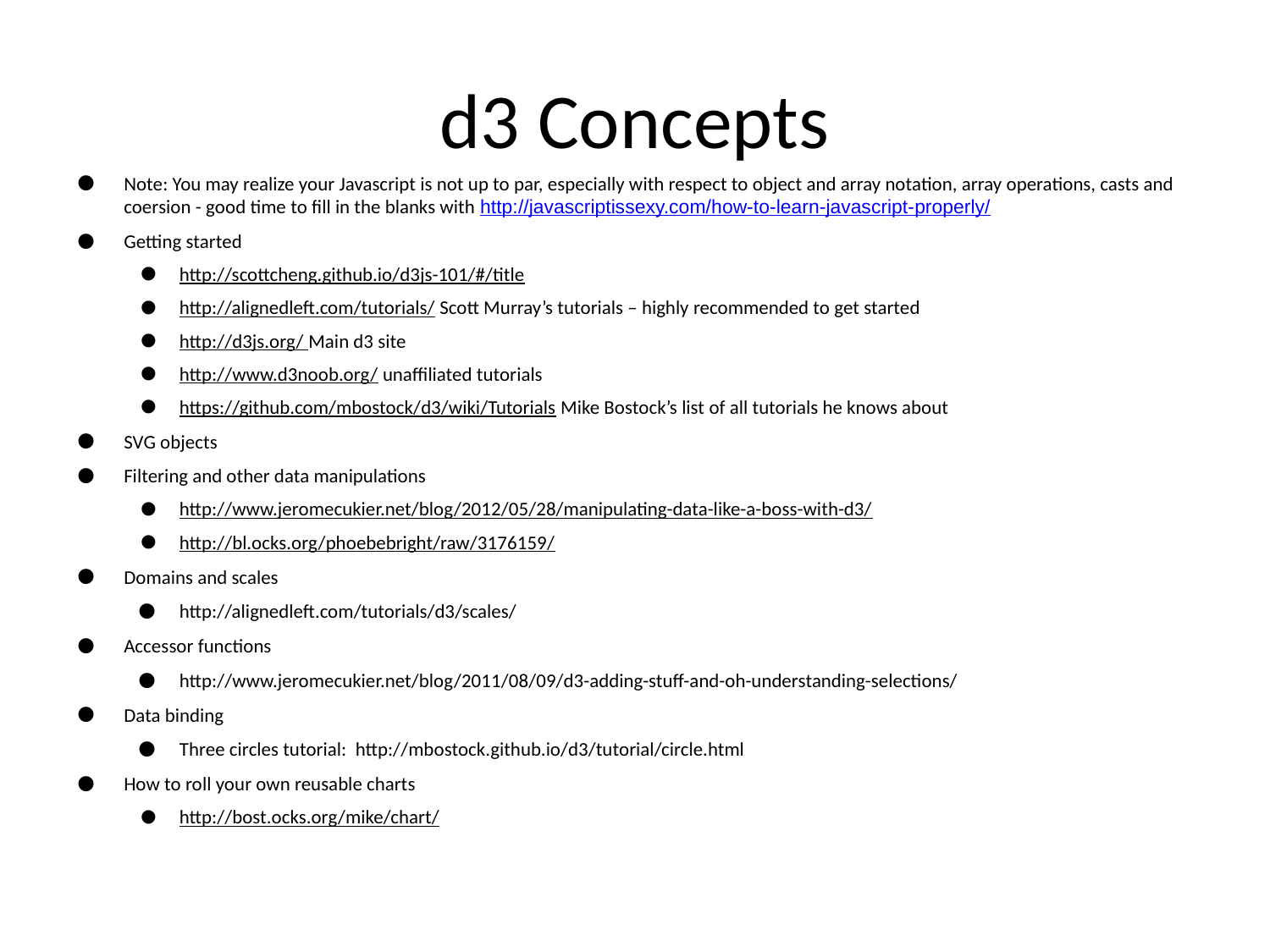

# d3 Concepts
Note: You may realize your Javascript is not up to par, especially with respect to object and array notation, array operations, casts and coersion - good time to fill in the blanks with http://javascriptissexy.com/how-to-learn-javascript-properly/
Getting started
http://scottcheng.github.io/d3js-101/#/title
http://alignedleft.com/tutorials/ Scott Murray’s tutorials – highly recommended to get started
http://d3js.org/ Main d3 site
http://www.d3noob.org/ unaffiliated tutorials
https://github.com/mbostock/d3/wiki/Tutorials Mike Bostock’s list of all tutorials he knows about
SVG objects
Filtering and other data manipulations
http://www.jeromecukier.net/blog/2012/05/28/manipulating-data-like-a-boss-with-d3/
http://bl.ocks.org/phoebebright/raw/3176159/
Domains and scales
http://alignedleft.com/tutorials/d3/scales/
Accessor functions
http://www.jeromecukier.net/blog/2011/08/09/d3-adding-stuff-and-oh-understanding-selections/
Data binding
Three circles tutorial:  http://mbostock.github.io/d3/tutorial/circle.html
How to roll your own reusable charts
http://bost.ocks.org/mike/chart/